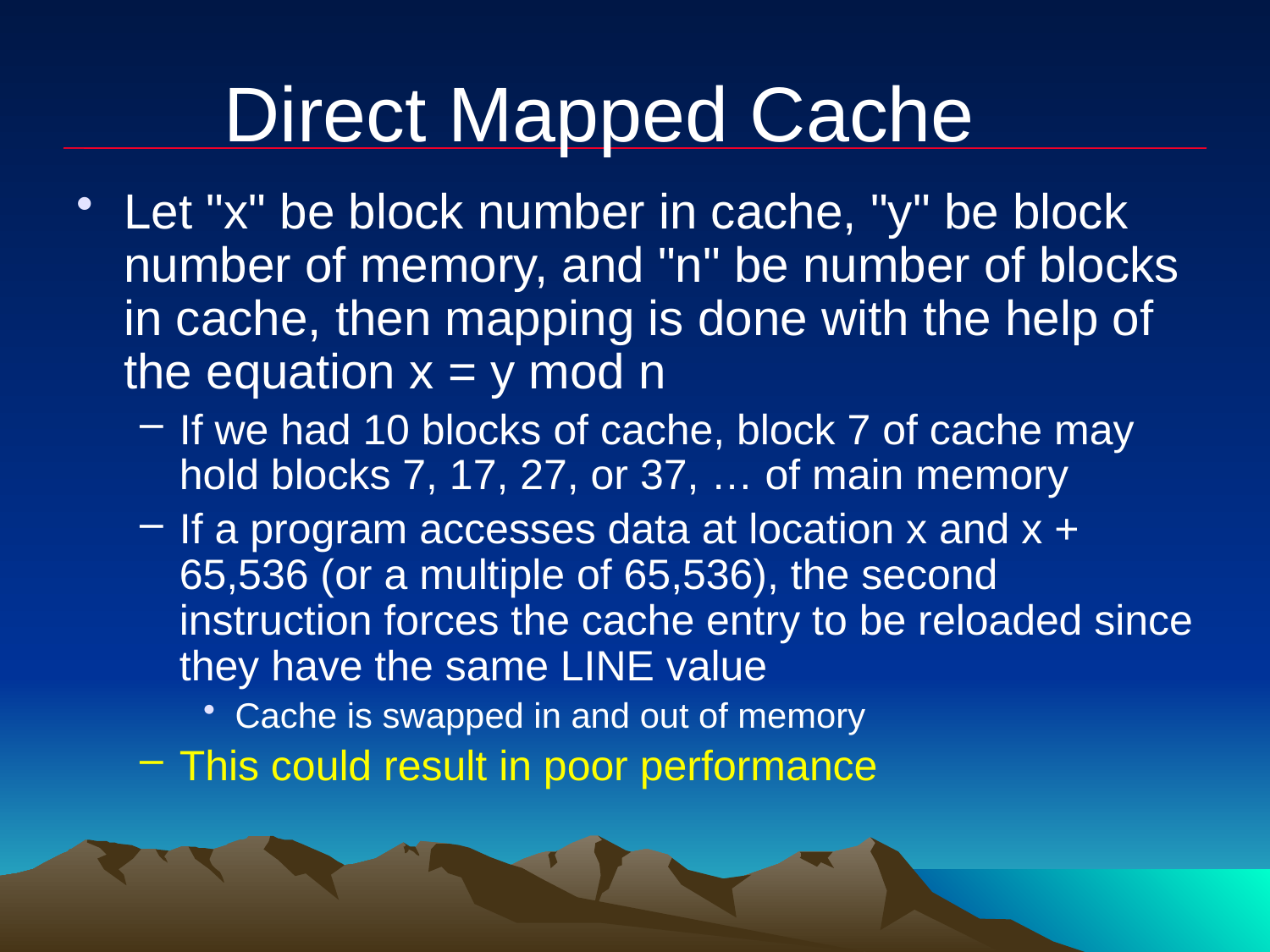

# Direct Mapped Cache
Let "x" be block number in cache, "y" be block number of memory, and "n" be number of blocks in cache, then mapping is done with the help of the equation x = y mod n
If we had 10 blocks of cache, block 7 of cache may hold blocks 7, 17, 27, or 37, … of main memory
If a program accesses data at location x and x + 65,536 (or a multiple of 65,536), the second instruction forces the cache entry to be reloaded since they have the same LINE value
Cache is swapped in and out of memory
This could result in poor performance